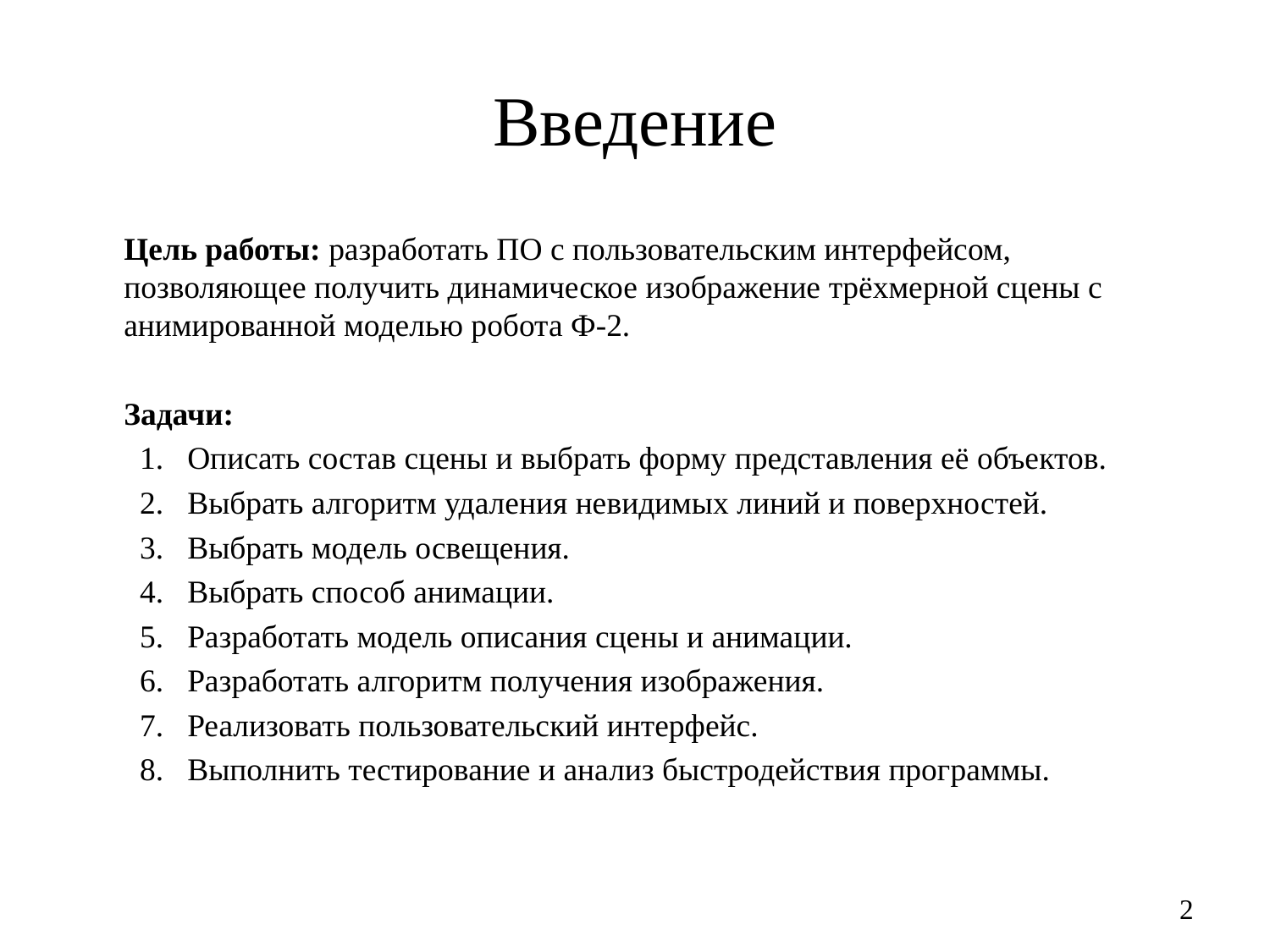

# Введение
 	Цель работы: разработать ПО с пользовательским интерфейсом, позволяющее получить динамическое изображение трёхмерной сцены с анимированной моделью робота Ф-2.

	Задачи:
Описать состав сцены и выбрать форму представления её объектов.
Выбрать алгоритм удаления невидимых линий и поверхностей.
Выбрать модель освещения.
Выбрать способ анимации.
Разработать модель описания сцены и анимации.
Разработать алгоритм получения изображения.
Реализовать пользовательский интерфейс.
Выполнить тестирование и анализ быстродействия программы.

2